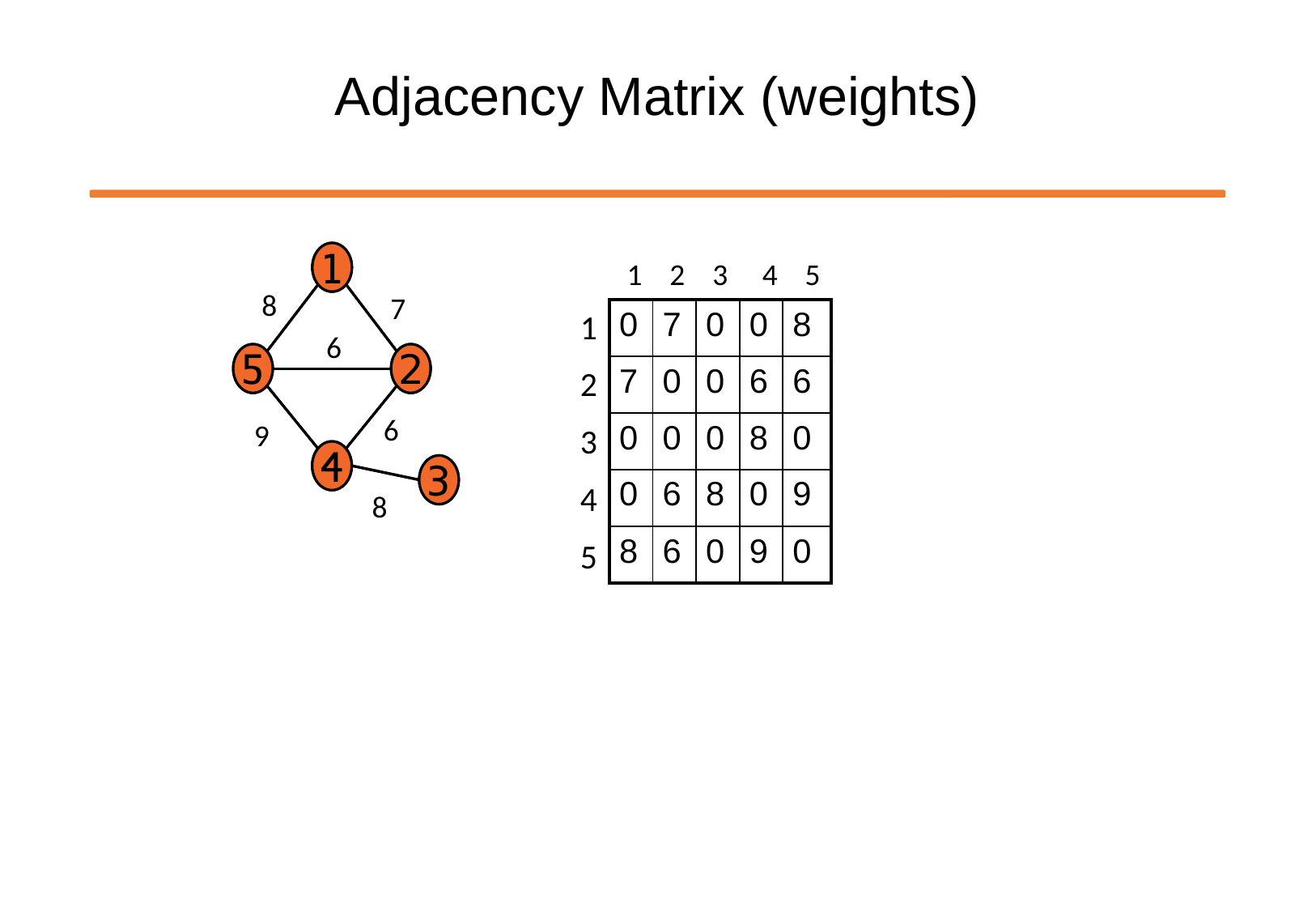

Adjacency Matrix (weights)
1
8
7
6
5
2
6
9
4
3
8
1
  1    2    3     4    5
| 0 | 7 | 0 | 0 | 8 |
| --- | --- | --- | --- | --- |
| 7 | 0 | 0 | 6 | 6 |
| 0 | 0 | 0 | 8 | 0 |
| 0 | 6 | 8 | 0 | 9 |
| 8 | 6 | 0 | 9 | 0 |
1
2
3
4
5
5
2
4
3